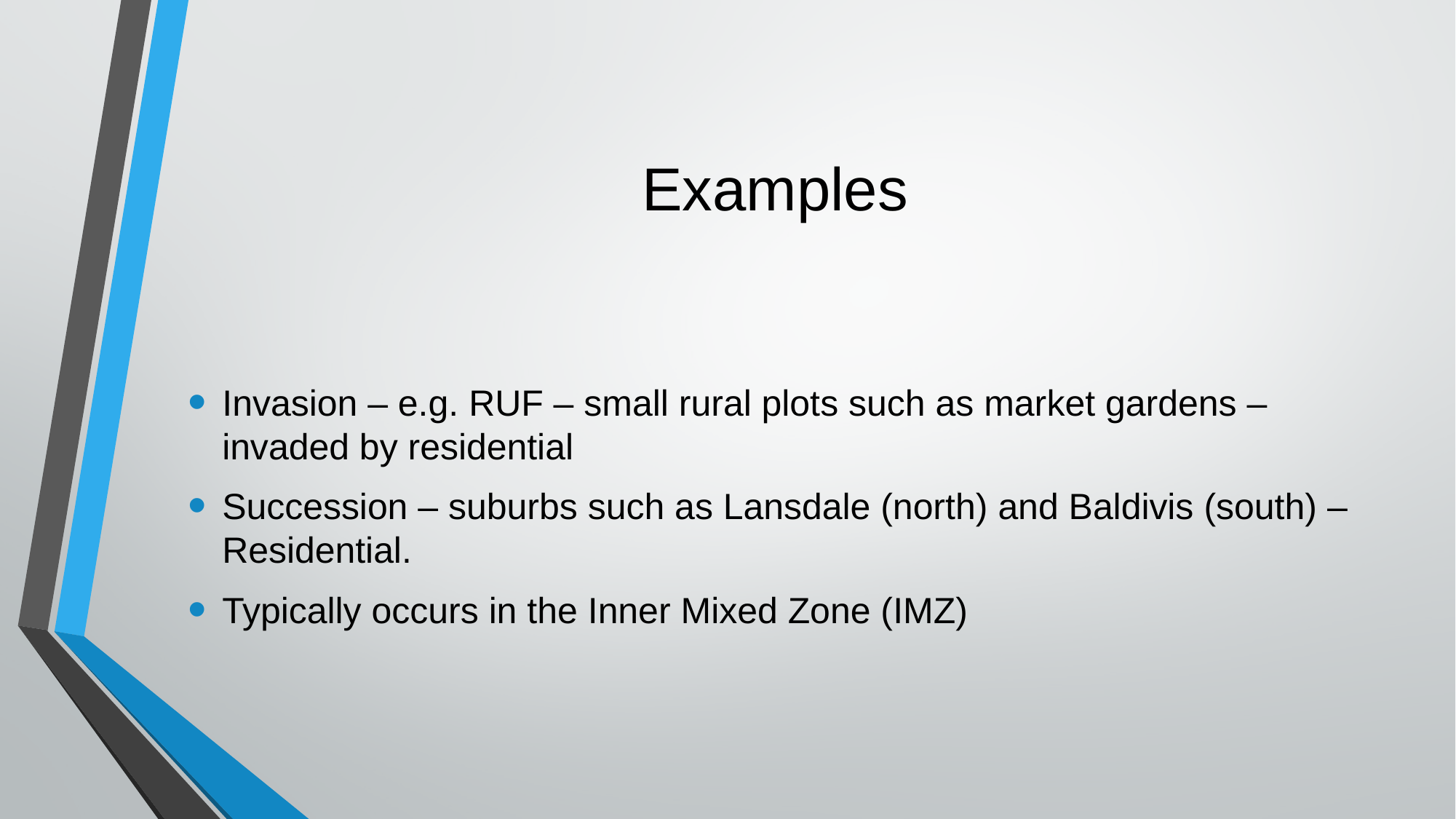

# Examples
Invasion – e.g. RUF – small rural plots such as market gardens – invaded by residential
Succession – suburbs such as Lansdale (north) and Baldivis (south) – Residential.
Typically occurs in the Inner Mixed Zone (IMZ)